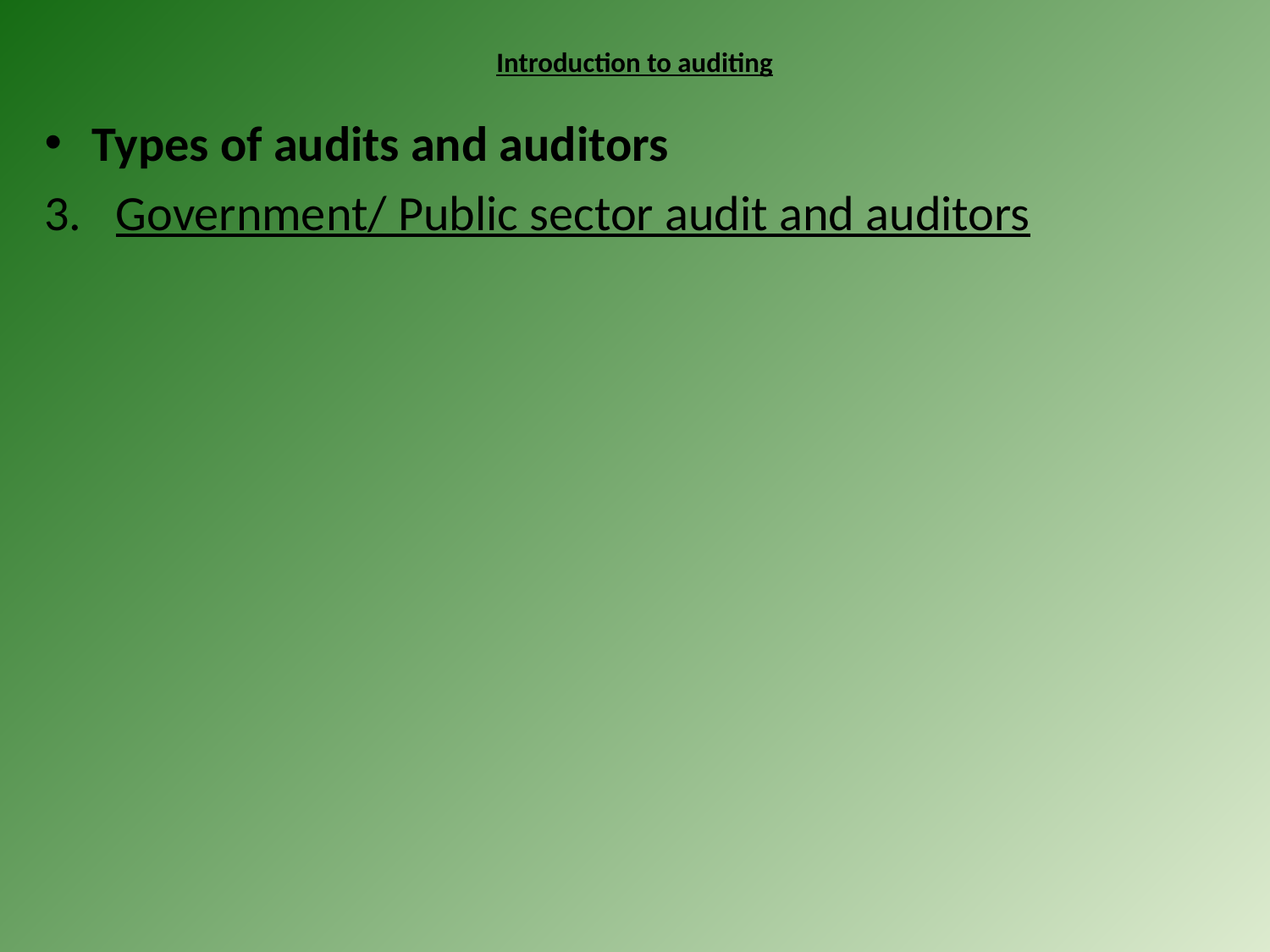

# Introduction to auditing
Types of audits and auditors
3.	Government/ Public sector audit and auditors